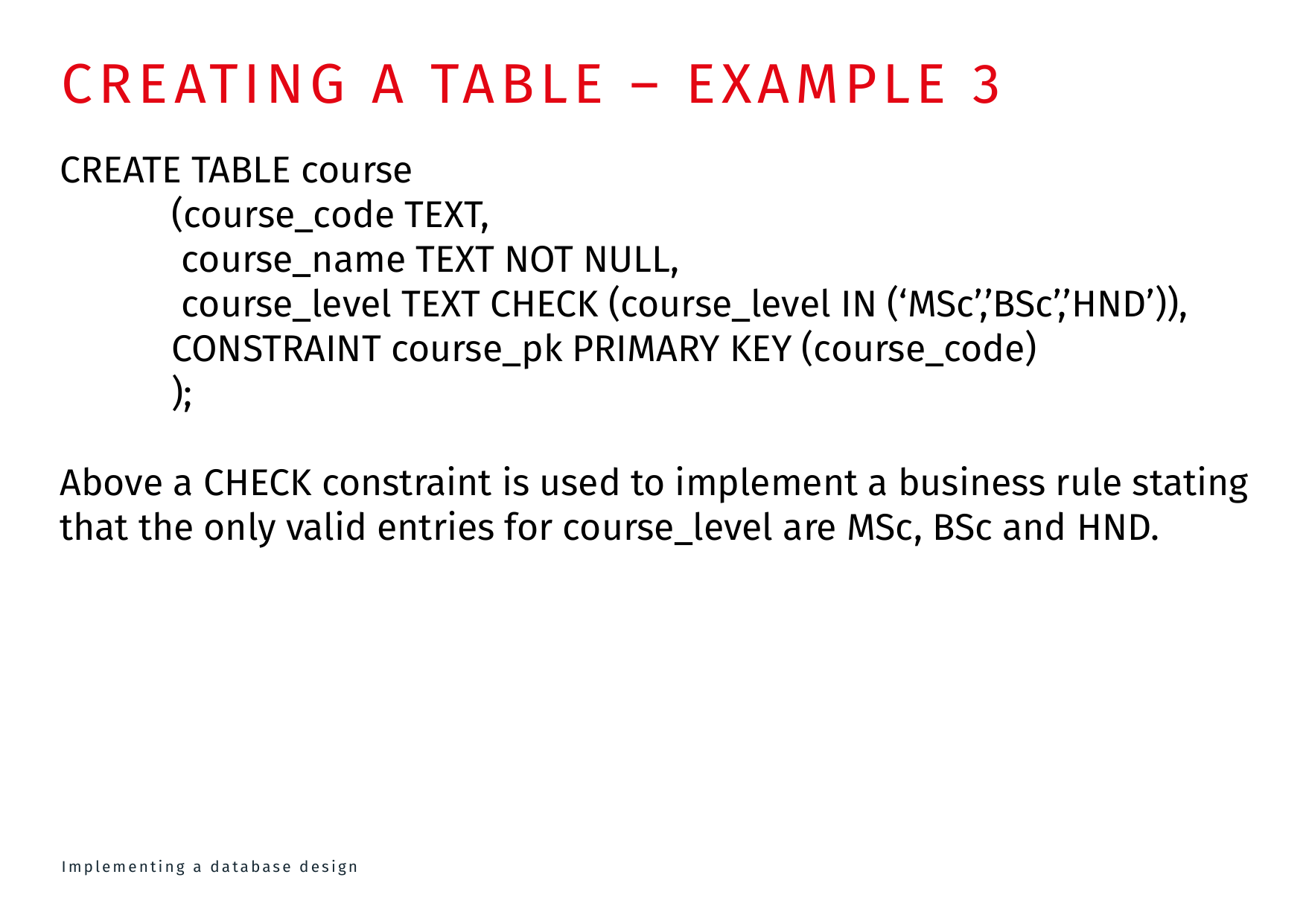

# Creating a table – example 3
CREATE TABLE course
	(course_code TEXT,
	 course_name TEXT NOT NULL,
	 course_level TEXT CHECK (course_level IN (‘MSc’,’BSc’,’HND’)),
	CONSTRAINT course_pk PRIMARY KEY (course_code)
	);

Above a CHECK constraint is used to implement a business rule stating that the only valid entries for course_level are MSc, BSc and HND.
Implementing a database design